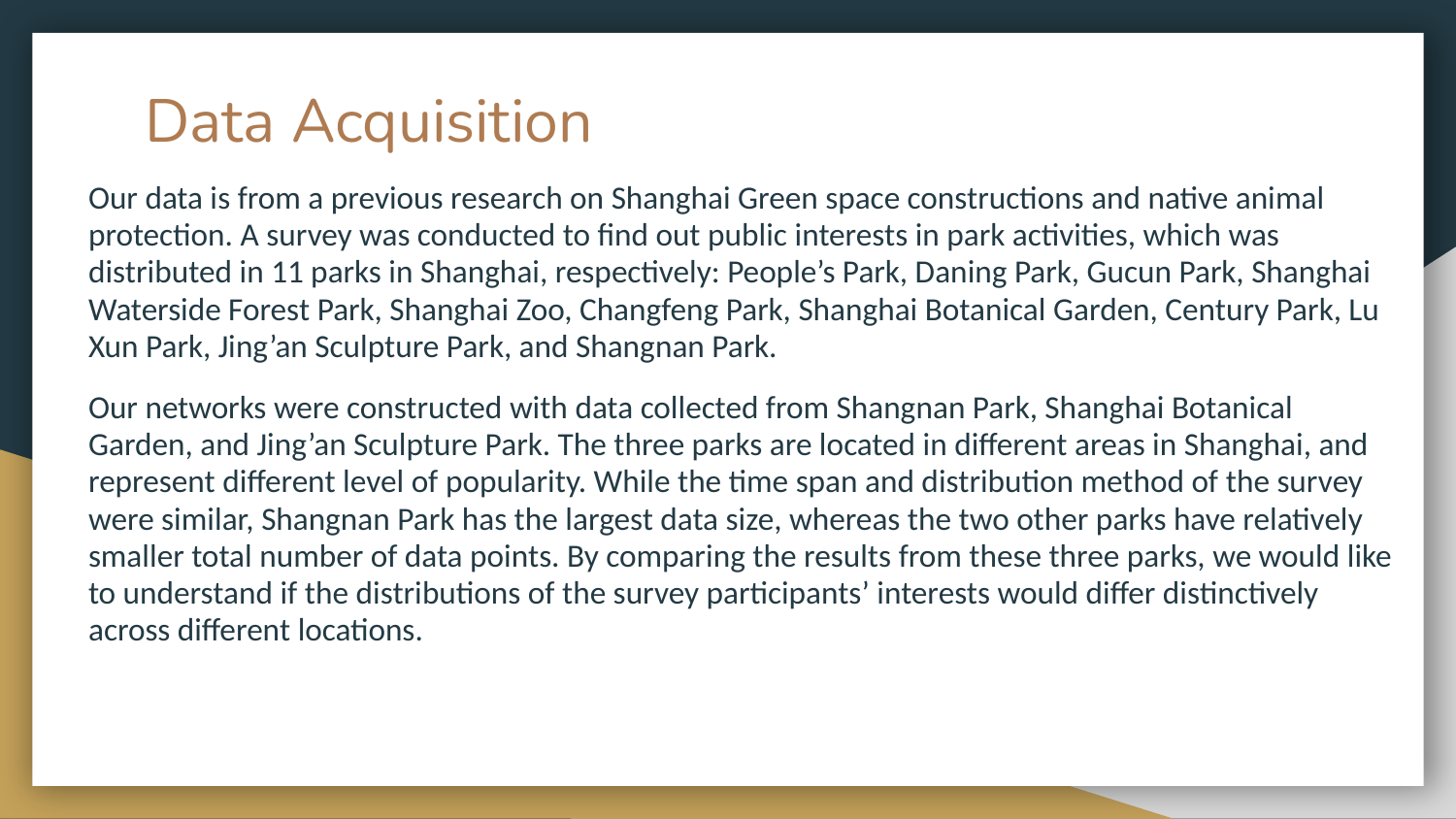

# Data Acquisition
Our data is from a previous research on Shanghai Green space constructions and native animal protection. A survey was conducted to find out public interests in park activities, which was distributed in 11 parks in Shanghai, respectively: People’s Park, Daning Park, Gucun Park, Shanghai Waterside Forest Park, Shanghai Zoo, Changfeng Park, Shanghai Botanical Garden, Century Park, Lu Xun Park, Jing’an Sculpture Park, and Shangnan Park.
Our networks were constructed with data collected from Shangnan Park, Shanghai Botanical Garden, and Jing’an Sculpture Park. The three parks are located in different areas in Shanghai, and represent different level of popularity. While the time span and distribution method of the survey were similar, Shangnan Park has the largest data size, whereas the two other parks have relatively smaller total number of data points. By comparing the results from these three parks, we would like to understand if the distributions of the survey participants’ interests would differ distinctively across different locations.